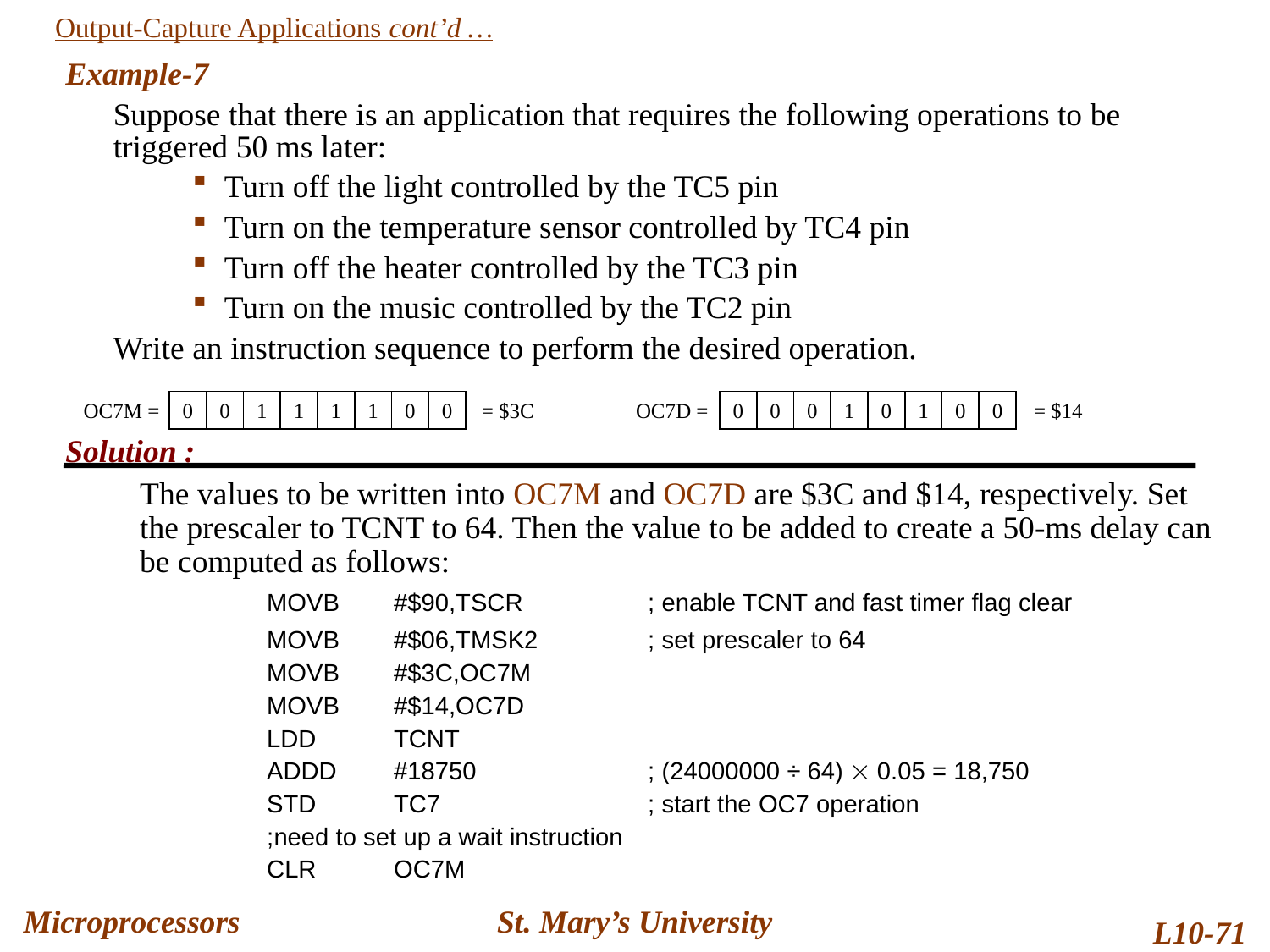

Output-Capture Applications cont’d …
Example-7
	Suppose that there is an application that requires the following operations to be triggered 50 ms later:
Turn off the light controlled by the TC5 pin
Turn on the temperature sensor controlled by TC4 pin
Turn off the heater controlled by the TC3 pin
Turn on the music controlled by the TC2 pin
	Write an instruction sequence to perform the desired operation.
OC7M =
0
0
1
1
1
1
0
0
= $3C
OC7D =
0
0
0
1
0
1
0
0
= $14
Solution :
	The values to be written into OC7M and OC7D are $3C and $14, respectively. Set the prescaler to TCNT to 64. Then the value to be added to create a 50-ms delay can be computed as follows:
		MOVB	#$90,TSCR	; enable TCNT and fast timer flag clear
		MOVB	#$06,TMSK2	; set prescaler to 64
		MOVB	#$3C,OC7M
		MOVB	#$14,OC7D
		LDD	TCNT
		ADDD	#18750		; (24000000 ÷ 64) × 0.05 = 18,750
		STD	TC7		; start the OC7 operation
		;need to set up a wait instruction
		CLR	OC7M

Microprocessors
St. Mary’s University
L10-71